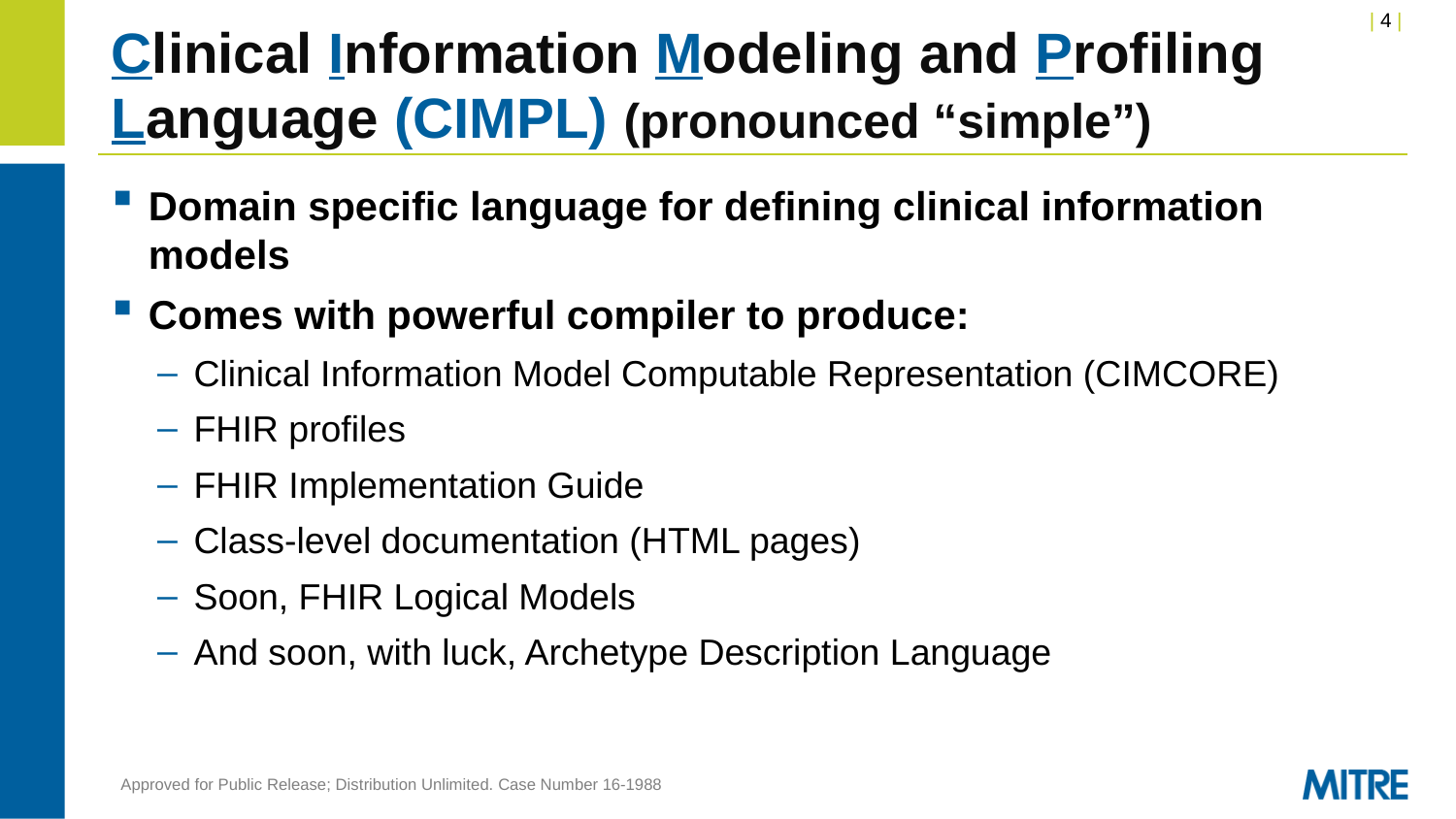

# Clinical Information Modeling and Profiling Language (CIMPL) (pronounced “simple”)
Domain specific language for defining clinical information models
Comes with powerful compiler to produce:
Clinical Information Model Computable Representation (CIMCORE)
FHIR profiles
FHIR Implementation Guide
Class-level documentation (HTML pages)
Soon, FHIR Logical Models
And soon, with luck, Archetype Description Language
Approved for Public Release; Distribution Unlimited. Case Number 16-1988